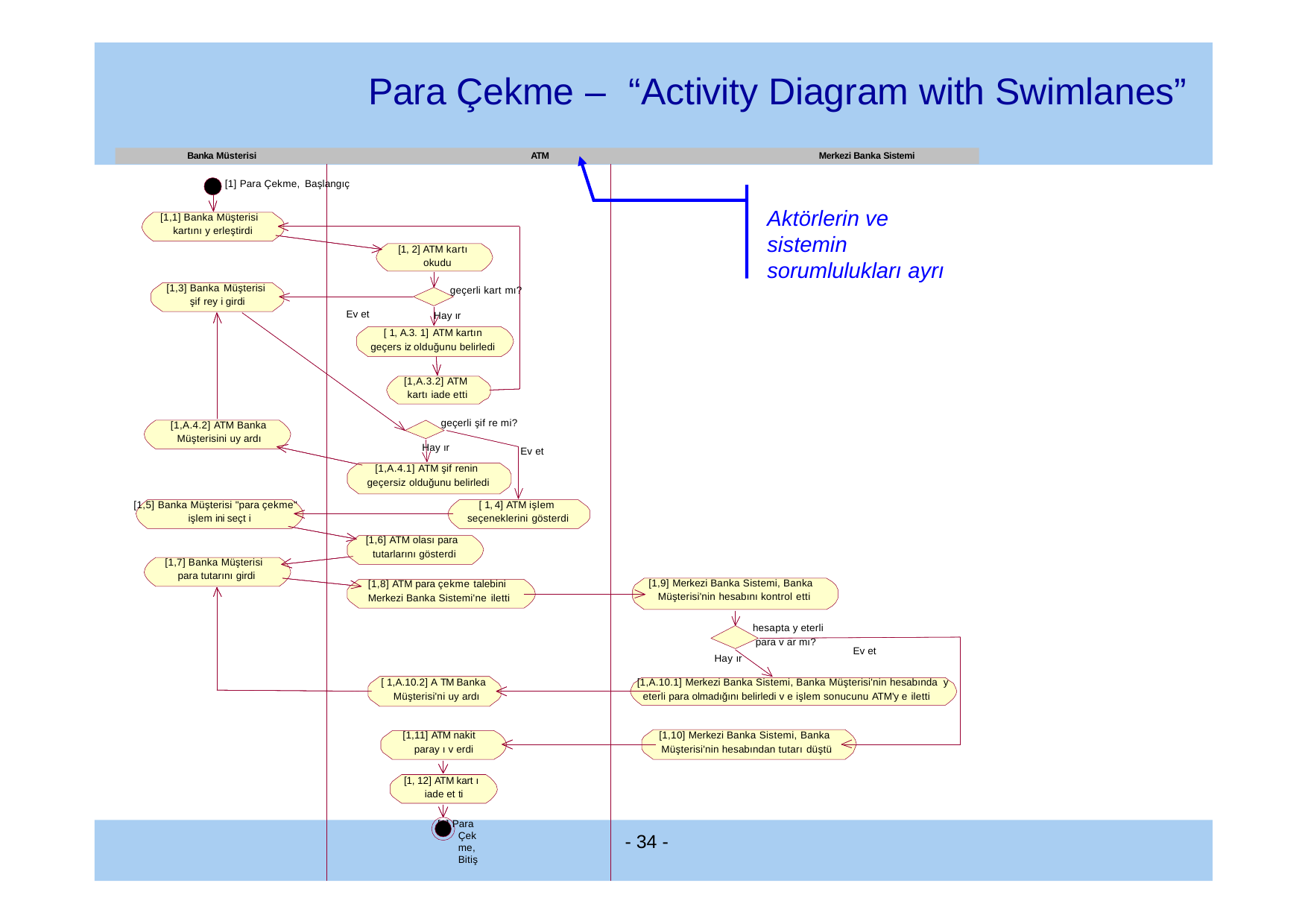

# Para Çekme –	“Activity Diagram with Swimlanes”
Banka Müsterisi	ATM	Merkezi Banka Sistemi

[1] Para Çekme, Başlangıç

Aktörlerin ve sistemin  sorumlulukları ayrı
[1,1] Banka Müşterisi  kartını y erleştirdi

[1, 2] ATM kartı  okudu

[1,3] Banka Müşterisi
şif rey i girdi
geçerli kart mı?

Hay ır
[ 1, A.3. 1] ATM kartın
geçers iz olduğunu belirledi
Ev et

[1,A.3.2] ATM
kartı iade etti

geçerli şif re mi?
[1,A.4.2] ATM Banka
Müşterisini uy ardı
Hay ır
[1,A.4.1] ATM şif renin  geçersiz olduğunu belirledi
Ev et

[1,5] Banka Müşterisi "para çekme"  işlem ini seçt i
[ 1, 4] ATM işlem  seçeneklerini gösterdi

[1,6] ATM olası para  tutarlarını gösterdi
[1,7] Banka Müşterisi  para tutarını girdi
[1,9] Merkezi Banka Sistemi, Banka  Müşterisi'nin hesabını kontrol etti
[1,8] ATM para çekme talebini  Merkezi Banka Sistemi'ne iletti

hesapta y eterli  para v ar mı?

Ev et
Hay ır
[ 1,A.10.2] A TM Banka
Müşterisi'ni uy ardı
[1,A.10.1] Merkezi Banka Sistemi, Banka Müşterisi'nin hesabında  y eterli para olmadığını belirledi v e işlem sonucunu ATM'y e iletti
[1,11] ATM nakit  paray ı v erdi
[1,10] Merkezi Banka Sistemi, Banka  Müşterisi'nin hesabından tutarı düştü

[1, 12] ATM kart ı  iade et ti

[1] Para Çekme, Bitiş
- 34 -